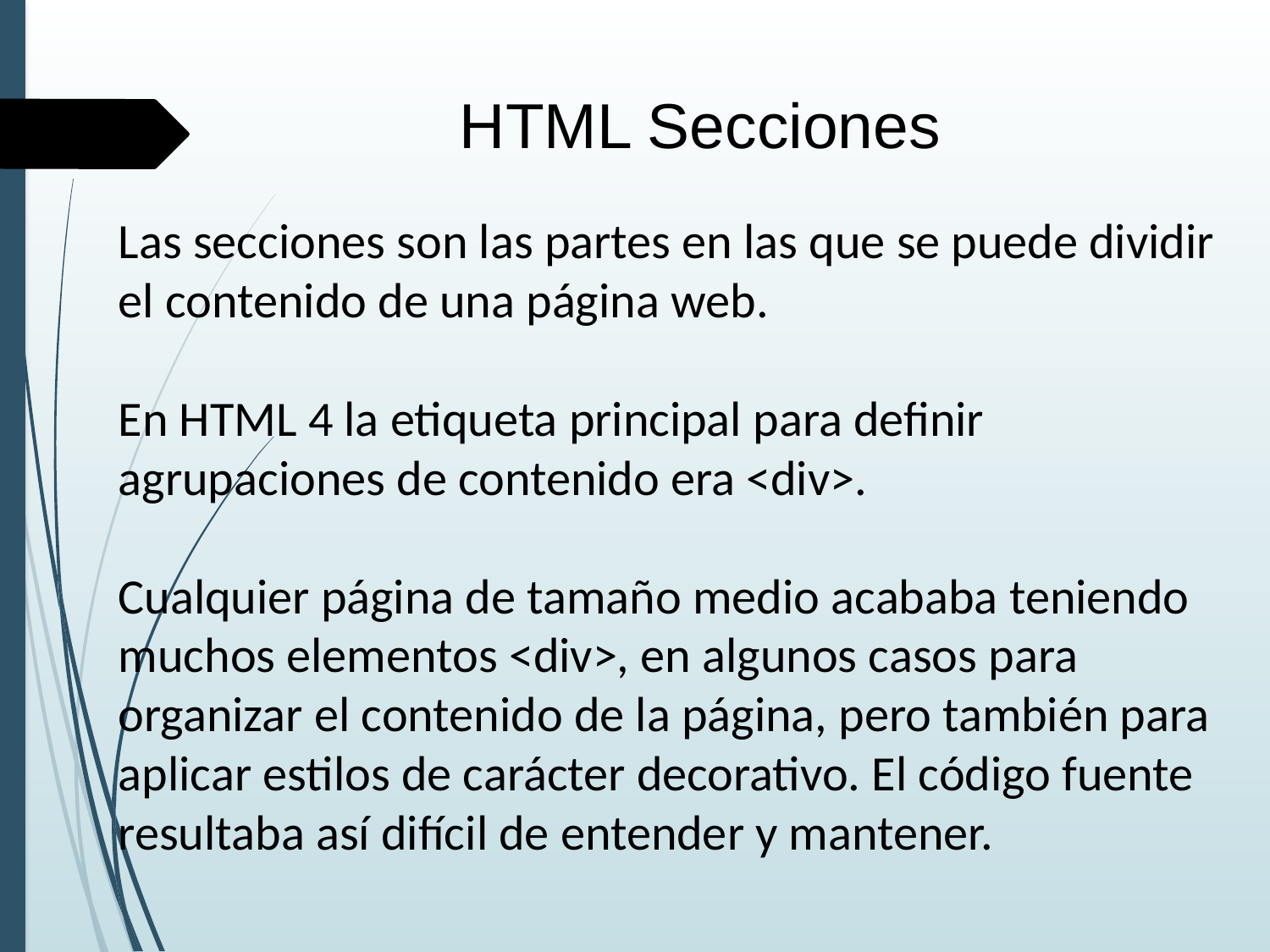

HTML Secciones
Las secciones son las partes en las que se puede dividir el contenido de una página web.

En HTML 4 la etiqueta principal para definir agrupaciones de contenido era <div>.

Cualquier página de tamaño medio acababa teniendo muchos elementos <div>, en algunos casos para organizar el contenido de la página, pero también para aplicar estilos de carácter decorativo. El código fuente resultaba así difícil de entender y mantener.